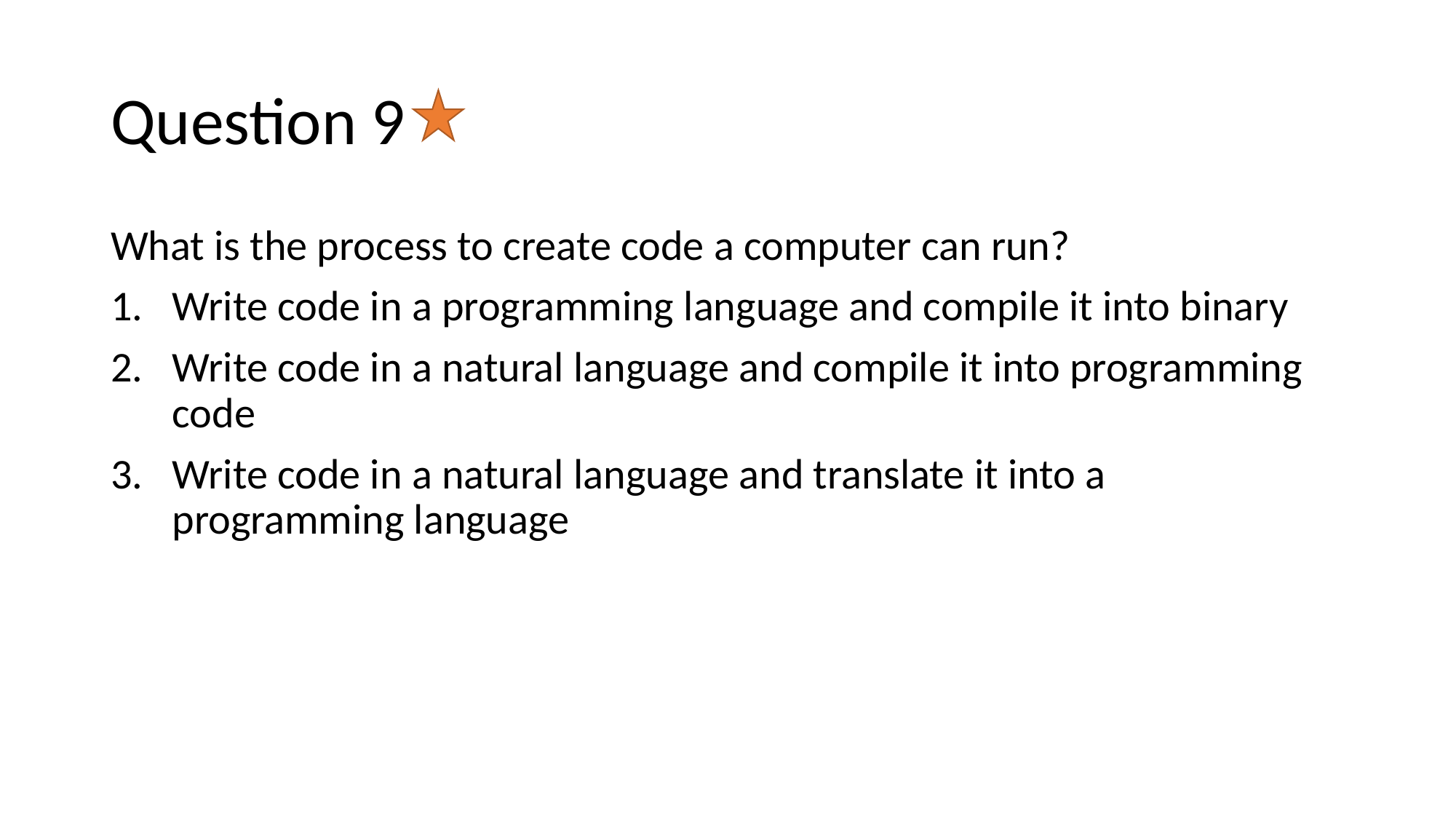

# Question 9

What is the process to create code a computer can run?
Write code in a programming language and compile it into binary
Write code in a natural language and compile it into programming code
Write code in a natural language and translate it into a programming language